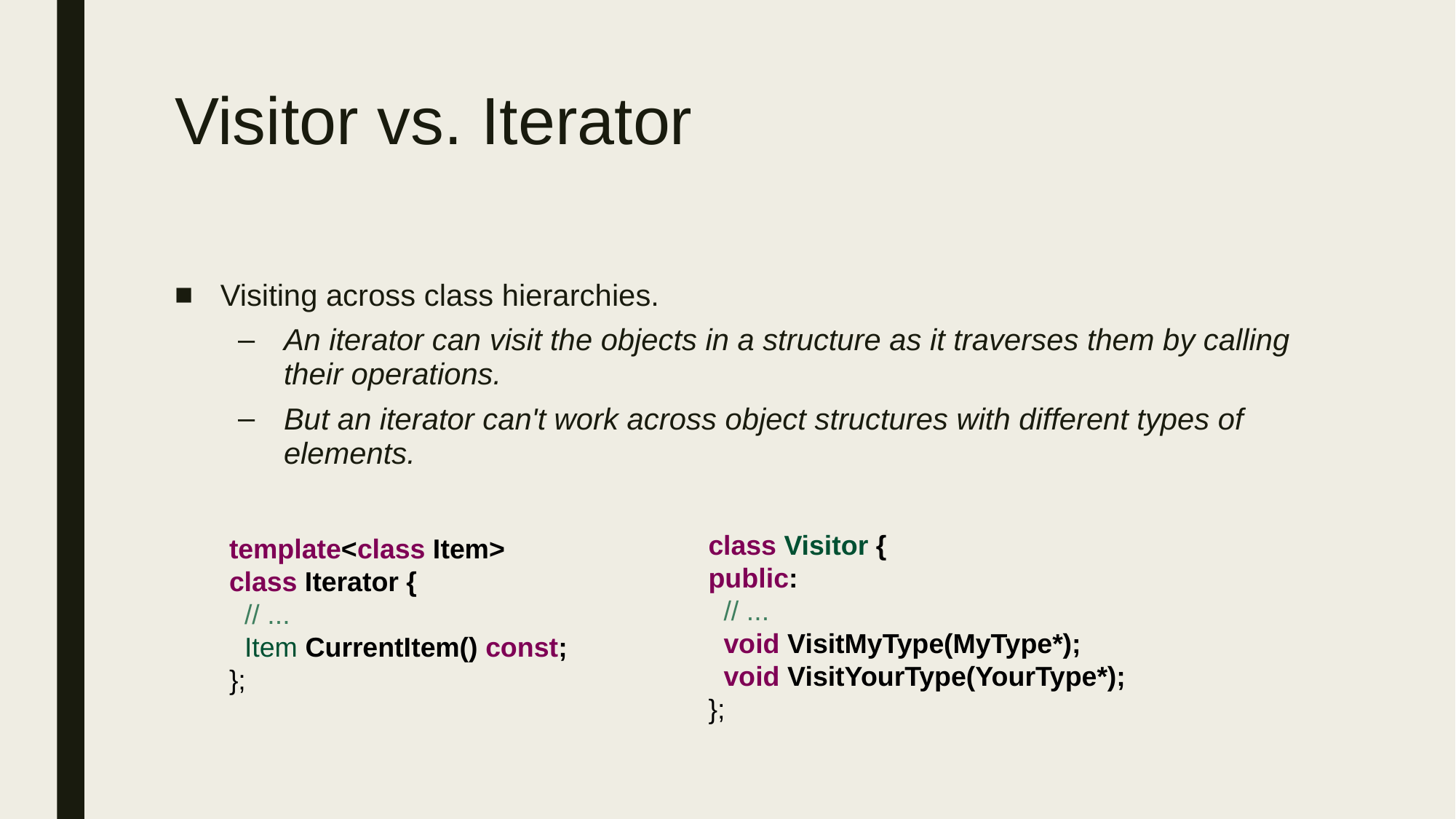

# Visitor vs. Iterator
Visiting across class hierarchies.
An iterator can visit the objects in a structure as it traverses them by calling their operations.
But an iterator can't work across object structures with different types of elements.

class Visitor {
public:
  // ...
  void VisitMyType(MyType*);
  void VisitYourType(YourType*);
};
template<class Item>
class Iterator {
  // ...
  Item CurrentItem() const;
};